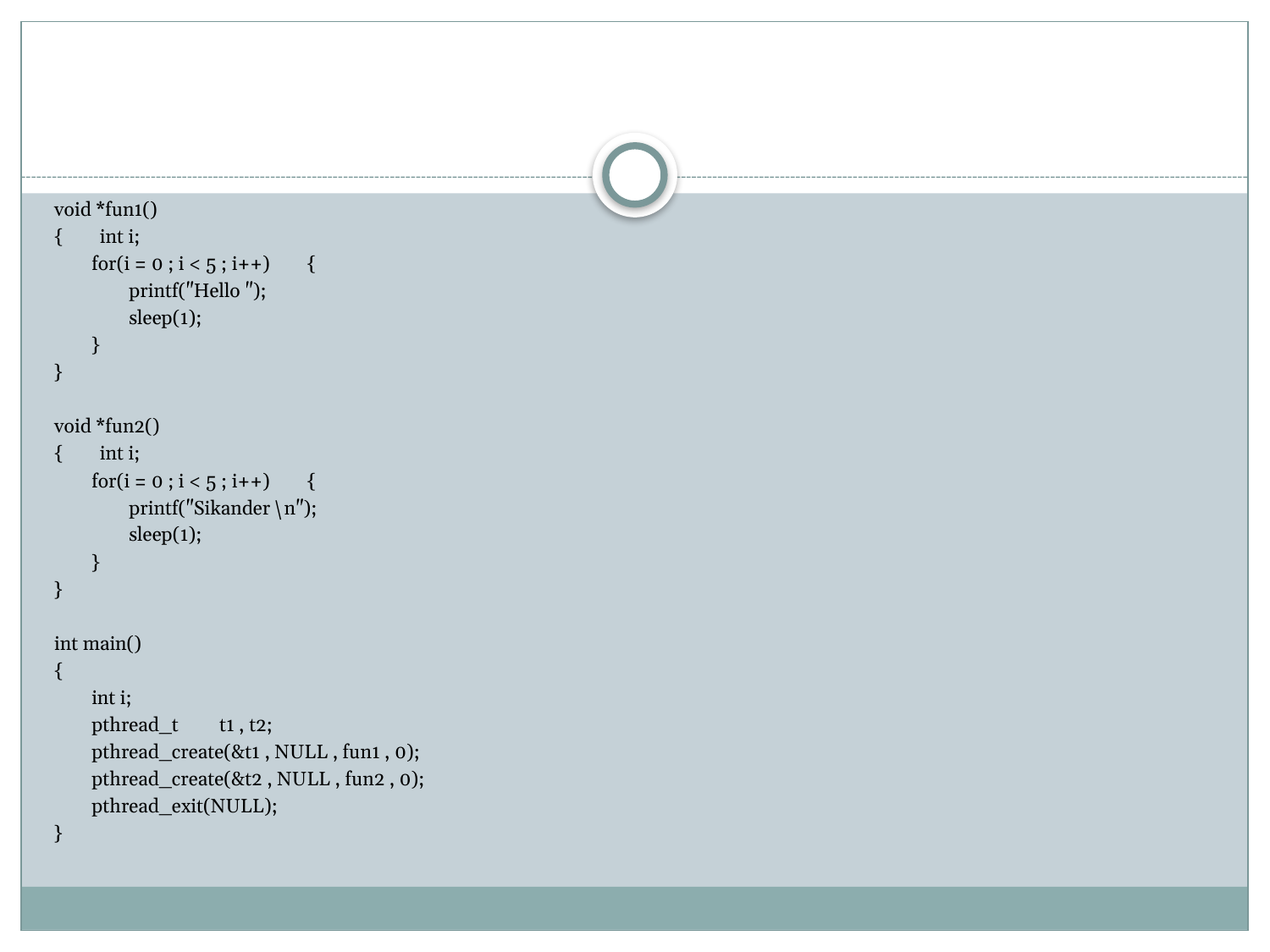

#
void *fun1()
{        int i;
        for(i = 0 ; i < 5 ; i++)        {
                printf("Hello ");
                sleep(1);
        }
}

void *fun2()
{        int i;
        for(i = 0 ; i < 5 ; i++)        {
                printf("Sikander \n");
                sleep(1);
        }
}

int main()
{
        int i;
        pthread_t 	t1 , t2;
        pthread_create(&t1 , NULL , fun1 , 0);
        pthread_create(&t2 , NULL , fun2 , 0);
        pthread_exit(NULL);
}